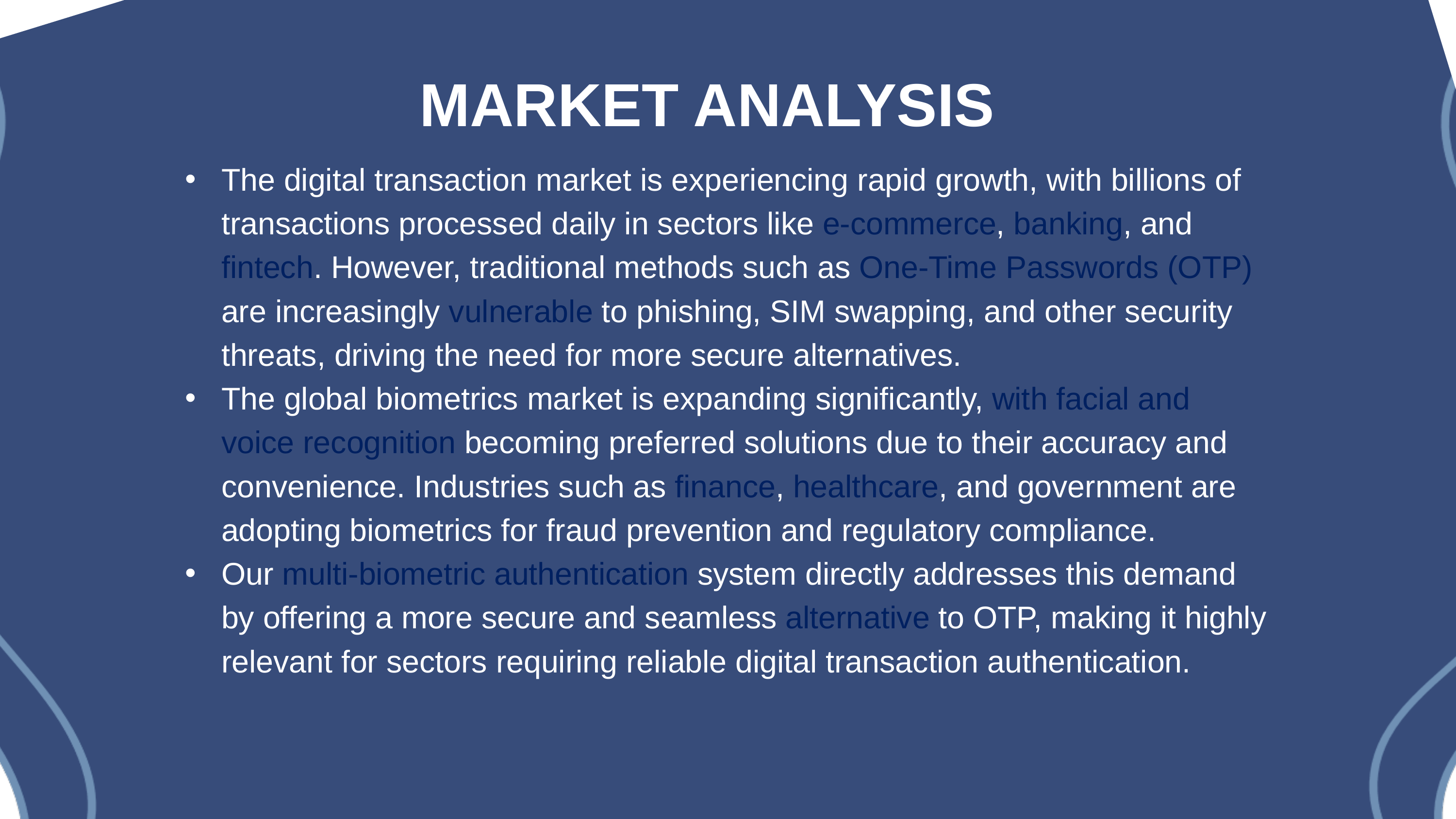

MARKET ANALYSIS
The digital transaction market is experiencing rapid growth, with billions of transactions processed daily in sectors like e-commerce, banking, and fintech. However, traditional methods such as One-Time Passwords (OTP) are increasingly vulnerable to phishing, SIM swapping, and other security threats, driving the need for more secure alternatives.
The global biometrics market is expanding significantly, with facial and voice recognition becoming preferred solutions due to their accuracy and convenience. Industries such as finance, healthcare, and government are adopting biometrics for fraud prevention and regulatory compliance.
Our multi-biometric authentication system directly addresses this demand by offering a more secure and seamless alternative to OTP, making it highly relevant for sectors requiring reliable digital transaction authentication.